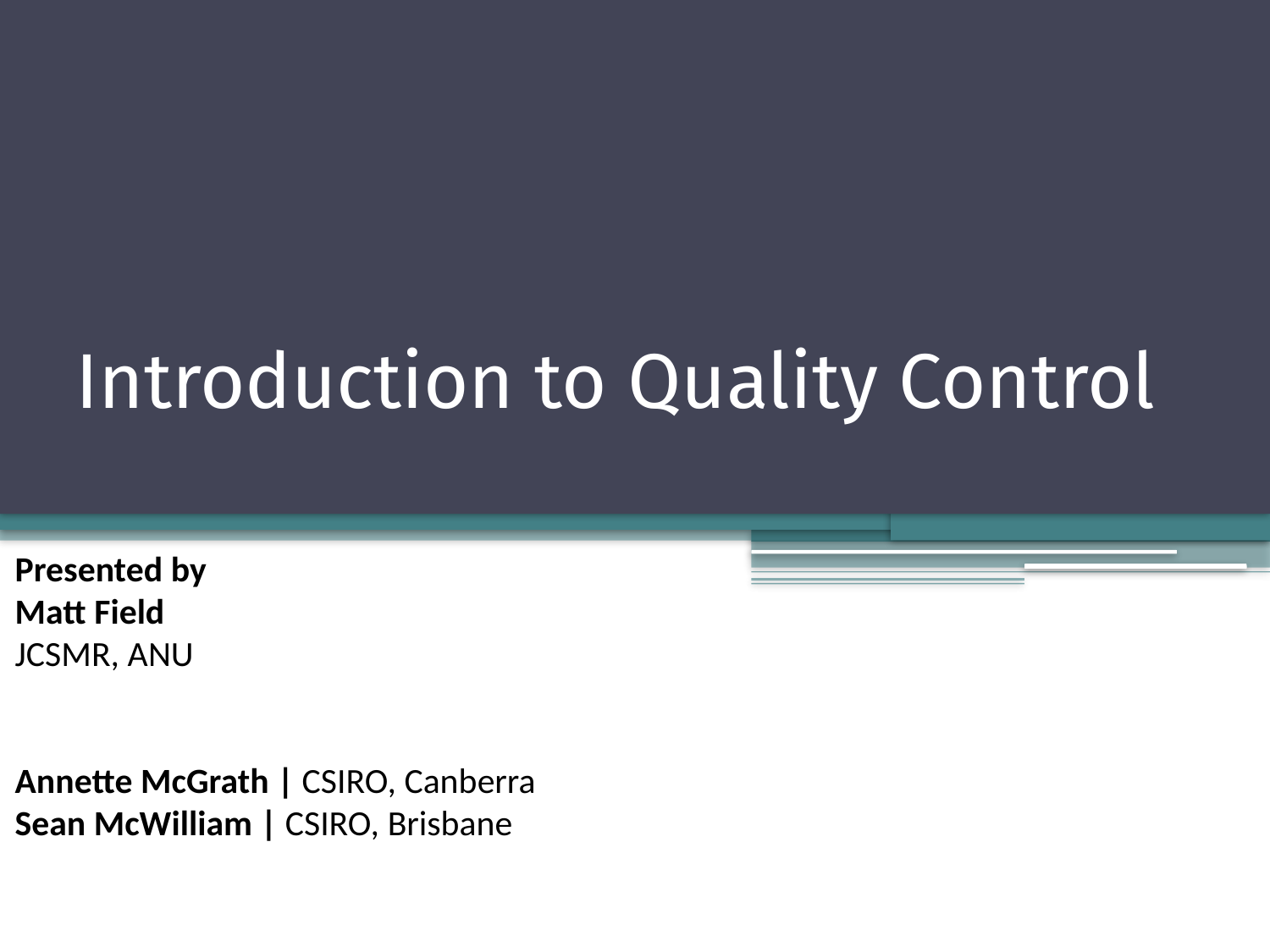

# Introduction to Quality Control
Presented by
Matt Field
JCSMR, ANU

Annette McGrath | CSIRO, Canberra
Sean McWilliam | CSIRO, Brisbane